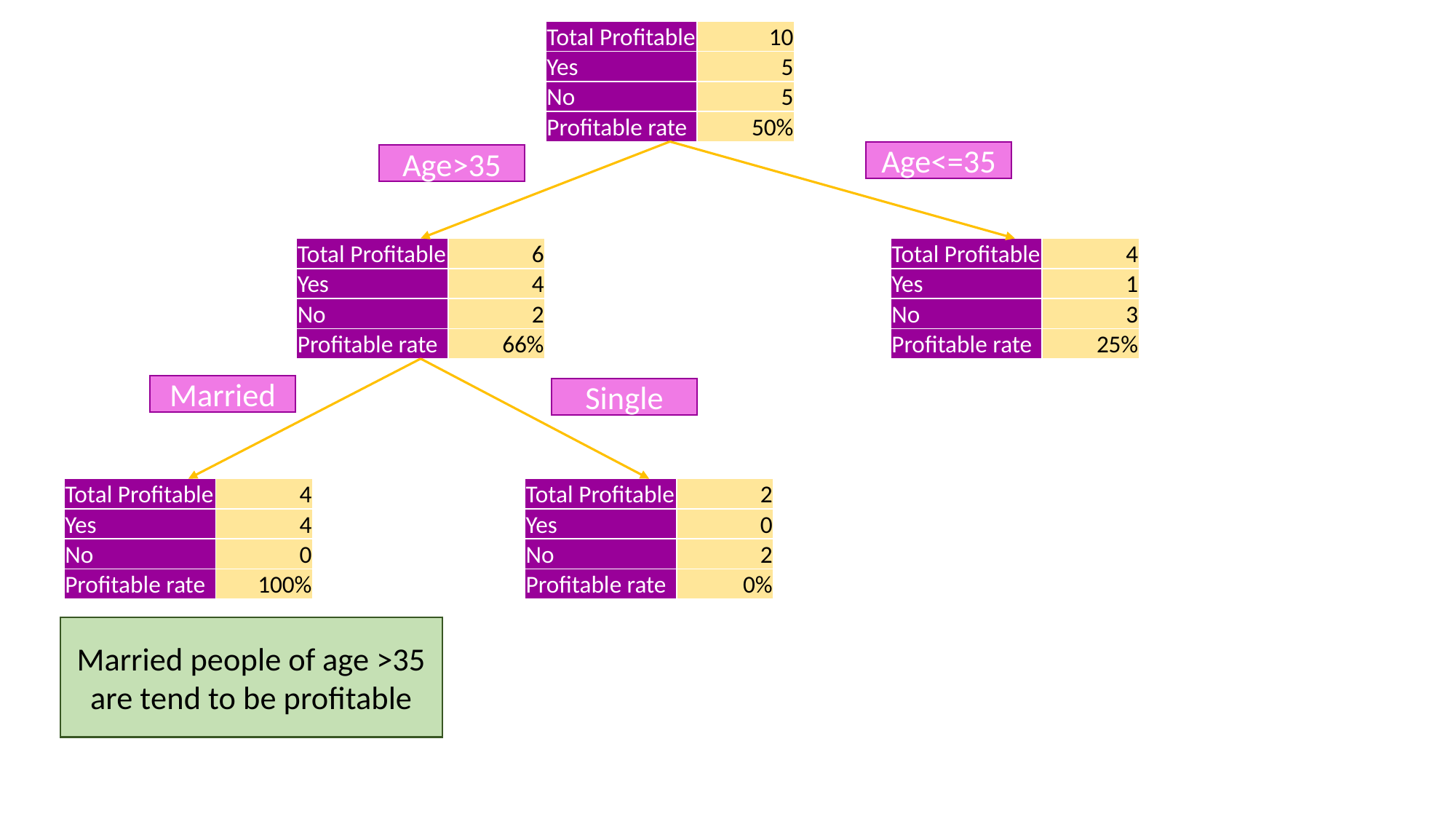

| Total Profitable | 10 |
| --- | --- |
| Yes | 5 |
| No | 5 |
| Profitable rate | 50% |
Age<=35
Age>35
| Total Profitable | 6 |
| --- | --- |
| Yes | 4 |
| No | 2 |
| Profitable rate | 66% |
| Total Profitable | 4 |
| --- | --- |
| Yes | 1 |
| No | 3 |
| Profitable rate | 25% |
Married
Single
| Total Profitable | 4 |
| --- | --- |
| Yes | 4 |
| No | 0 |
| Profitable rate | 100% |
| Total Profitable | 2 |
| --- | --- |
| Yes | 0 |
| No | 2 |
| Profitable rate | 0% |
Married people of age >35 are tend to be profitable